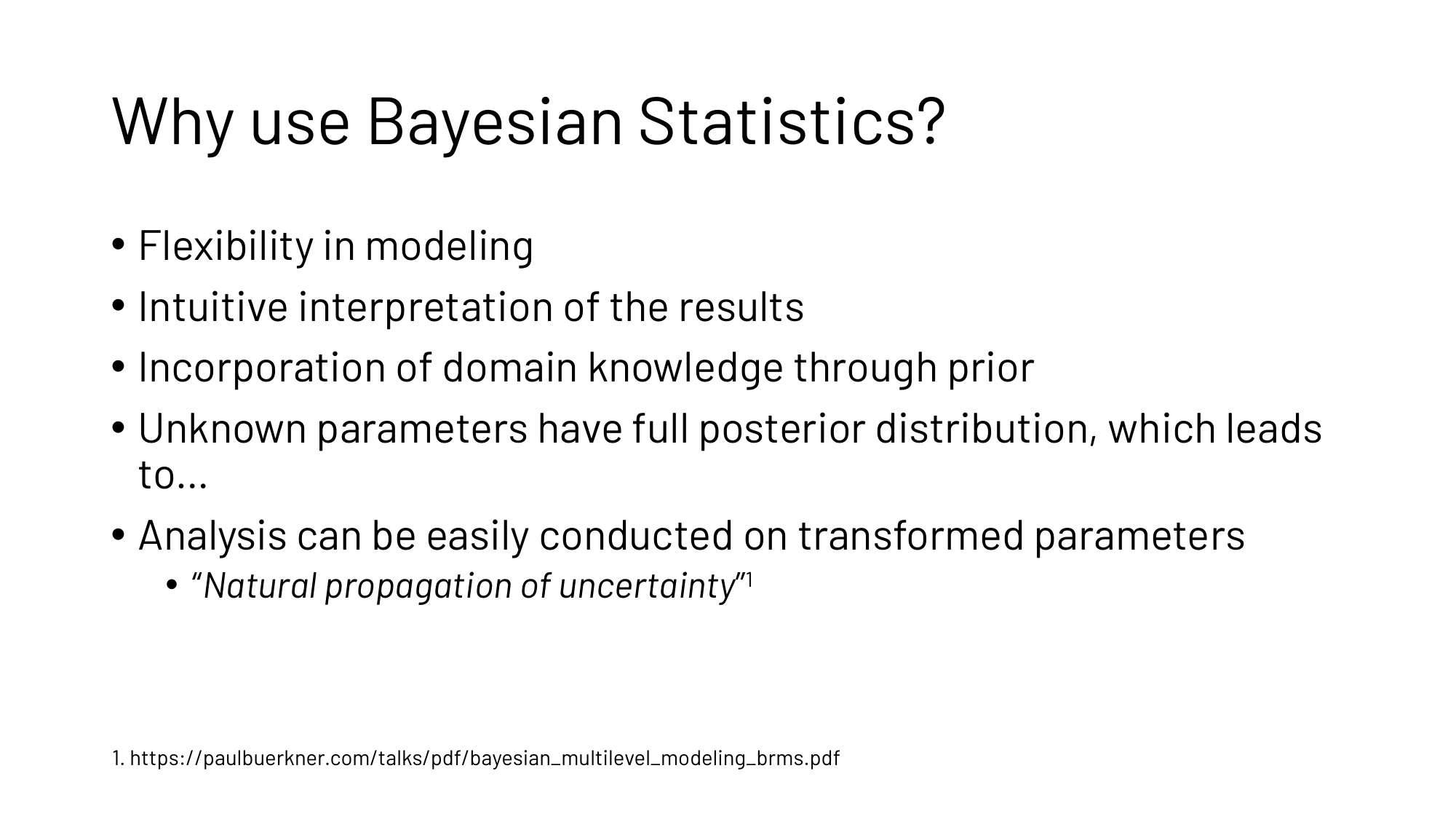

# Why use Bayesian Statistics?
Flexibility in modeling
Intuitive interpretation of the results
Incorporation of domain knowledge through prior
Unknown parameters have full posterior distribution, which leads to…
Analysis can be easily conducted on transformed parameters
“Natural propagation of uncertainty”1
1. https://paulbuerkner.com/talks/pdf/bayesian_multilevel_modeling_brms.pdf